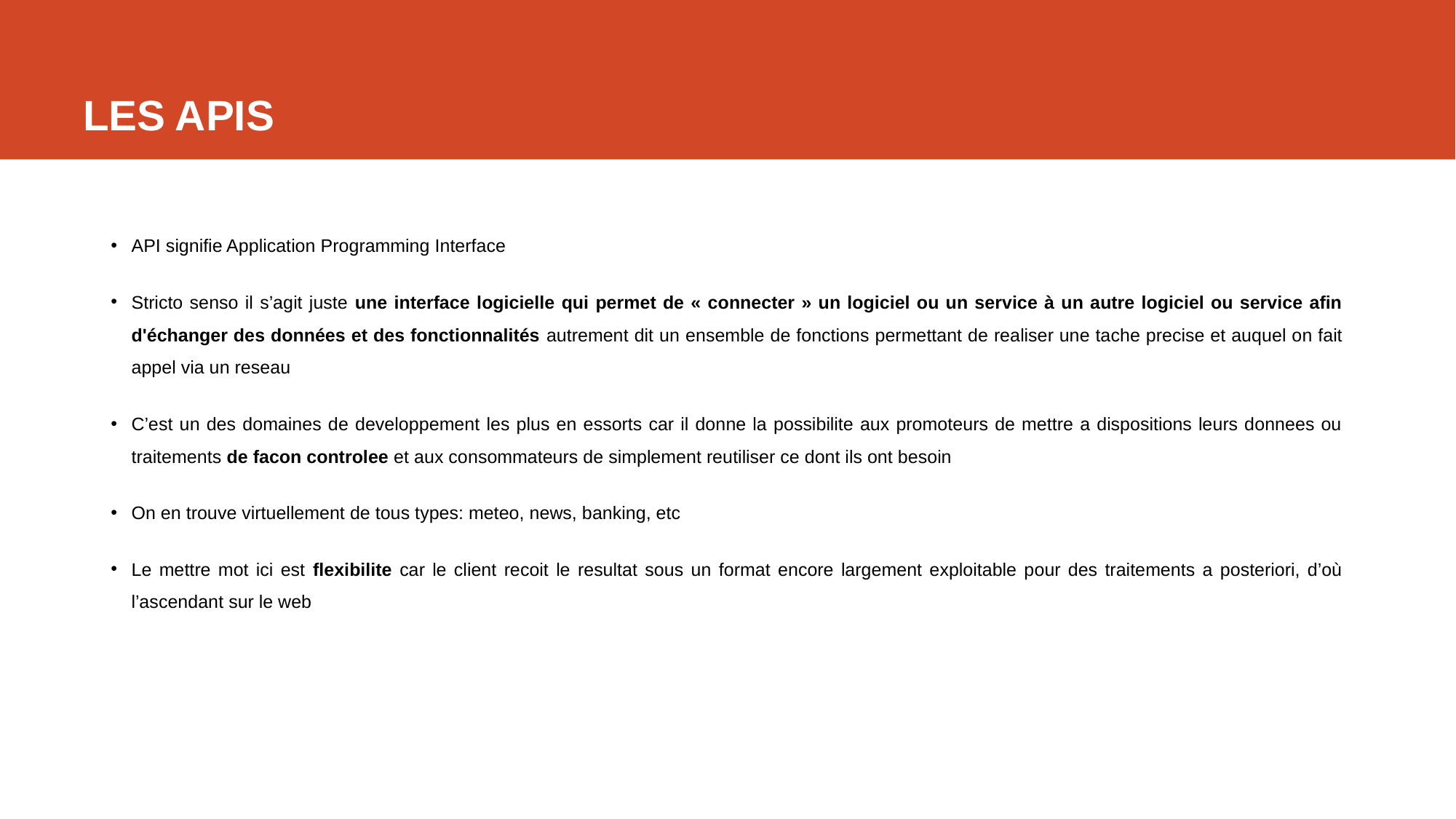

# LES APIS

API signifie Application Programming Interface
Stricto senso il s’agit juste une interface logicielle qui permet de « connecter » un logiciel ou un service à un autre logiciel ou service afin d'échanger des données et des fonctionnalités autrement dit un ensemble de fonctions permettant de realiser une tache precise et auquel on fait appel via un reseau
C’est un des domaines de developpement les plus en essorts car il donne la possibilite aux promoteurs de mettre a dispositions leurs donnees ou traitements de facon controlee et aux consommateurs de simplement reutiliser ce dont ils ont besoin
On en trouve virtuellement de tous types: meteo, news, banking, etc
Le mettre mot ici est flexibilite car le client recoit le resultat sous un format encore largement exploitable pour des traitements a posteriori, d’où l’ascendant sur le web